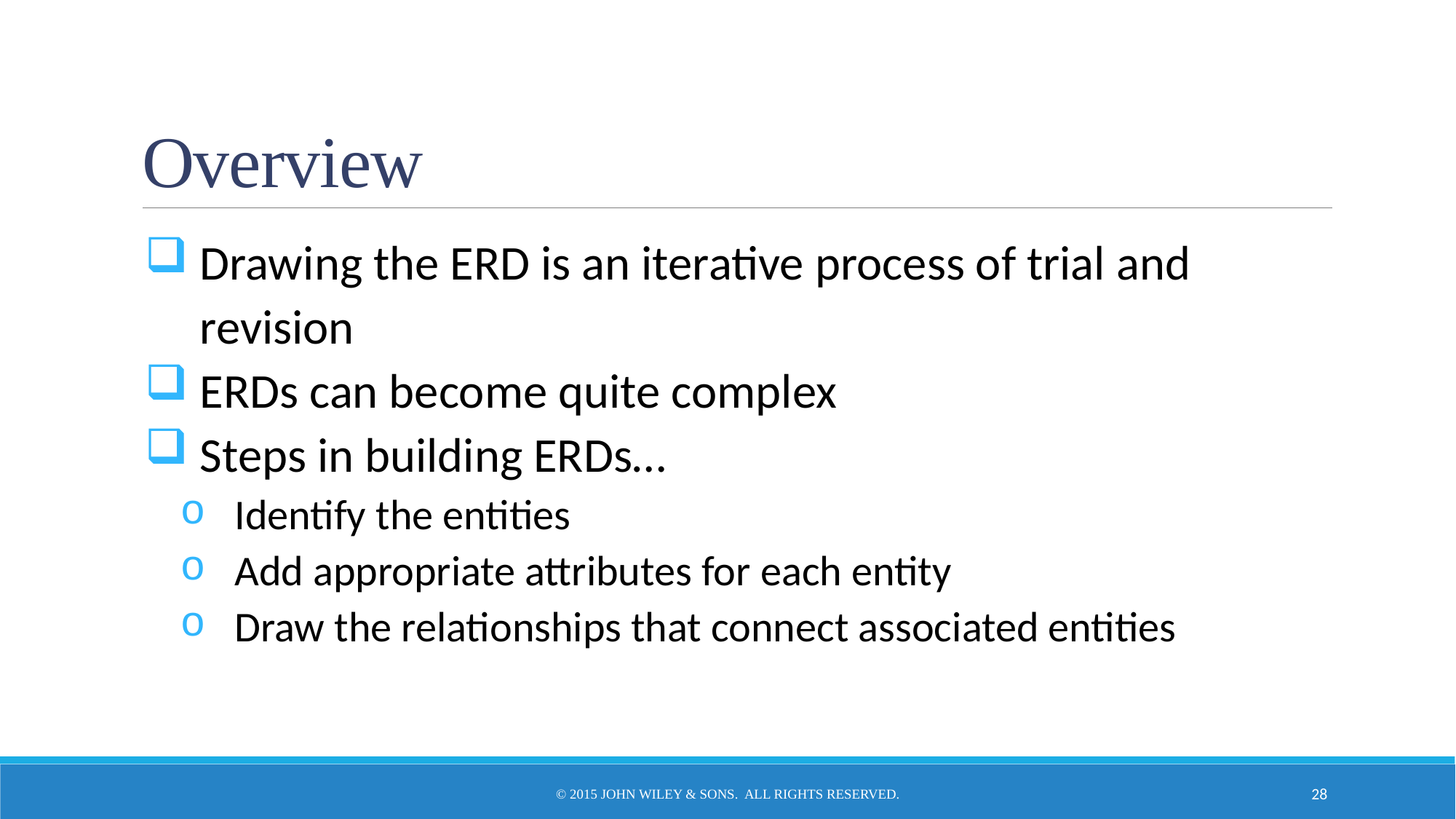

# Overview
Drawing the ERD is an iterative process of trial and revision
ERDs can become quite complex
Steps in building ERDs…
Identify the entities
Add appropriate attributes for each entity
Draw the relationships that connect associated entities

© 2015 John Wiley & Sons.  All Rights Reserved.
28